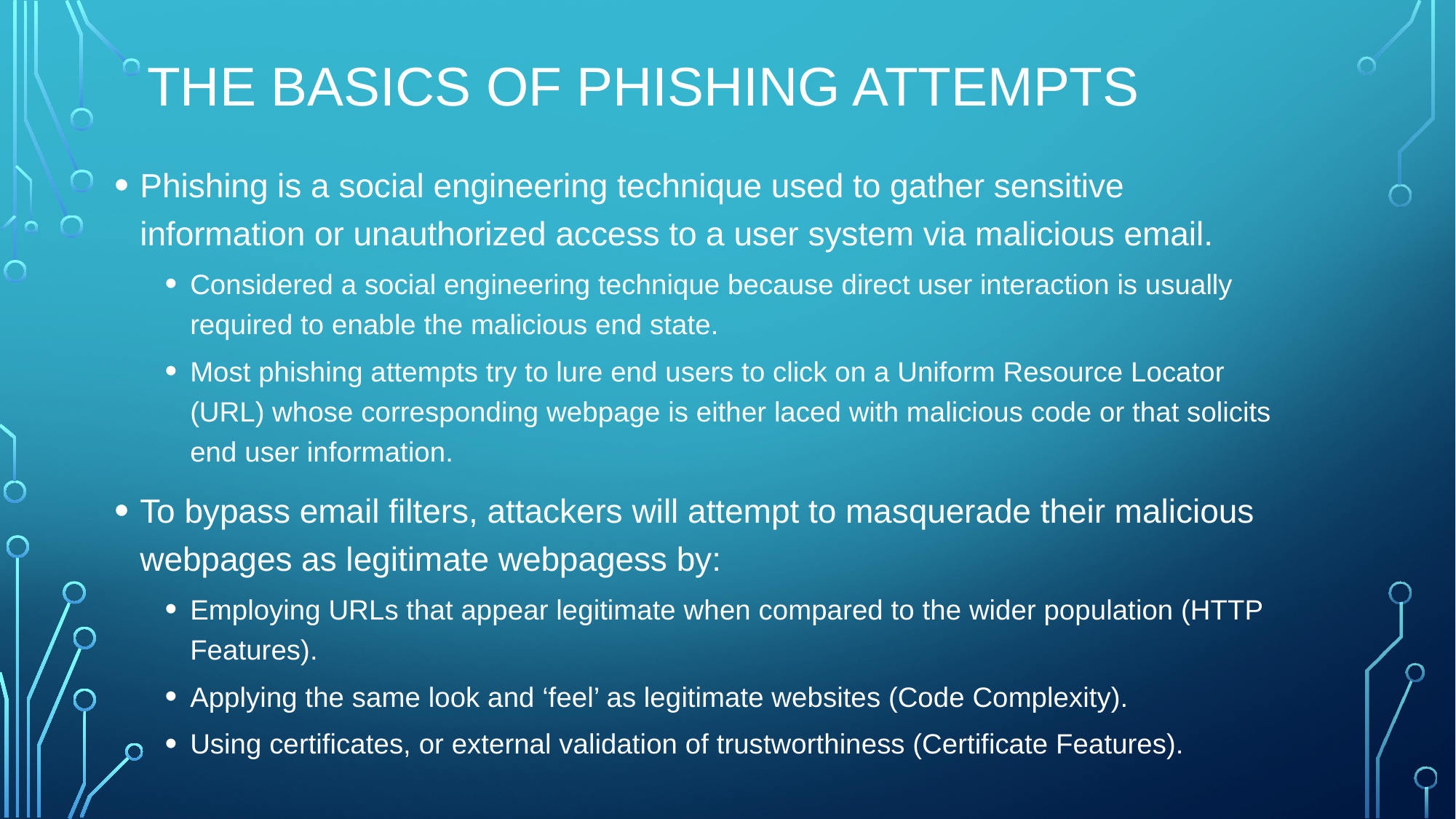

# The basics of phishing attempts
Phishing is a social engineering technique used to gather sensitive information or unauthorized access to a user system via malicious email.
Considered a social engineering technique because direct user interaction is usually required to enable the malicious end state.
Most phishing attempts try to lure end users to click on a Uniform Resource Locator (URL) whose corresponding webpage is either laced with malicious code or that solicits end user information.
To bypass email filters, attackers will attempt to masquerade their malicious webpages as legitimate webpagess by:
Employing URLs that appear legitimate when compared to the wider population (HTTP Features).
Applying the same look and ‘feel’ as legitimate websites (Code Complexity).
Using certificates, or external validation of trustworthiness (Certificate Features).